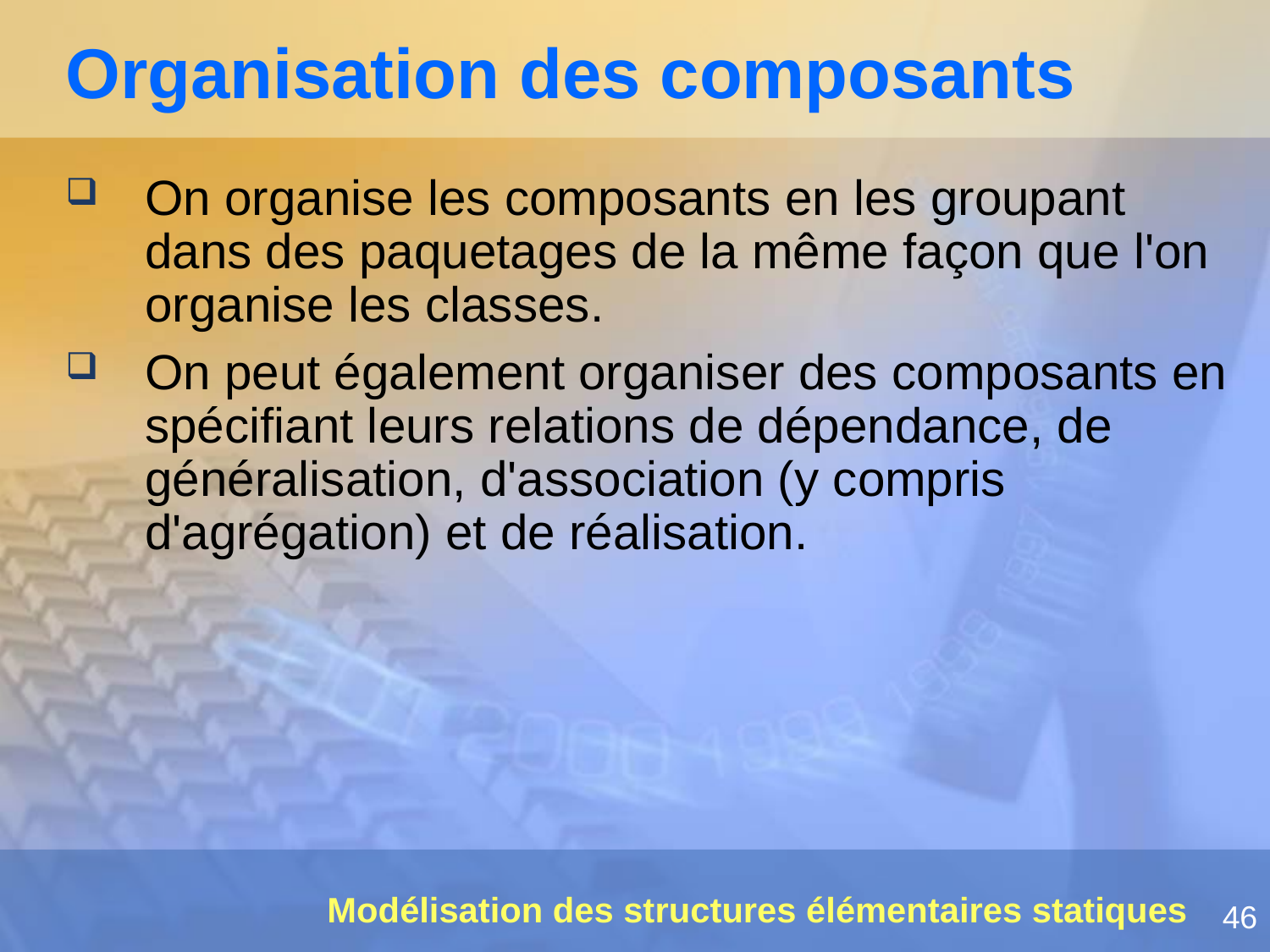

# Organisation des composants
On organise les composants en les groupant dans des paquetages de la même façon que l'on organise les classes.
On peut également organiser des composants en spécifiant leurs relations de dépendance, de généralisation, d'association (y compris d'agrégation) et de réalisation.
Modélisation des structures élémentaires statiques